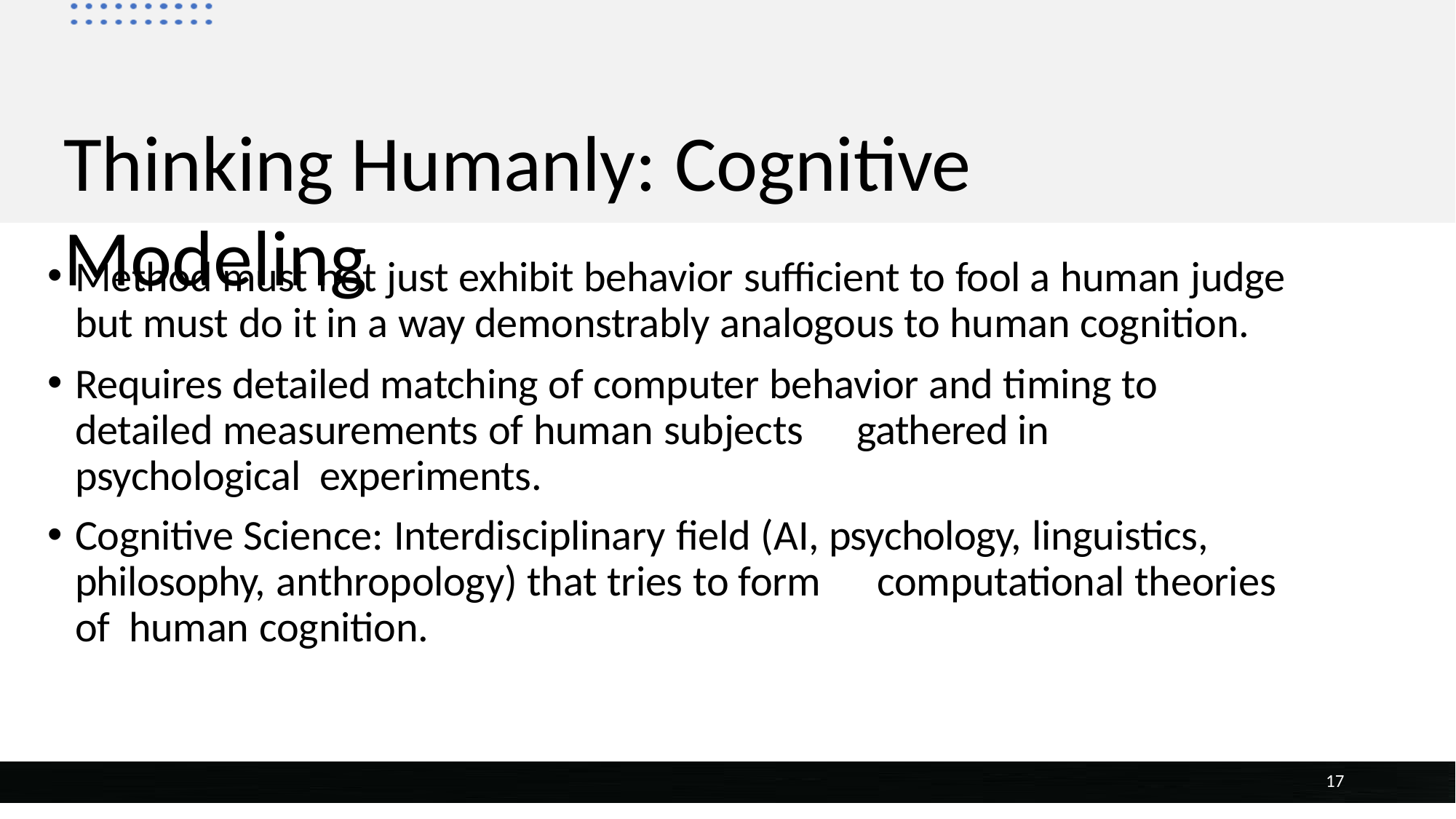

# Thinking Humanly: Cognitive Modeling
Method must not just exhibit behavior sufficient to fool a human judge  but must do it in a way demonstrably analogous to human cognition.
Requires detailed matching of computer behavior and timing to  detailed measurements of human subjects	gathered in psychological  experiments.
Cognitive Science: Interdisciplinary field (AI, psychology, linguistics,  philosophy, anthropology) that tries to form	computational theories of  human cognition.
17